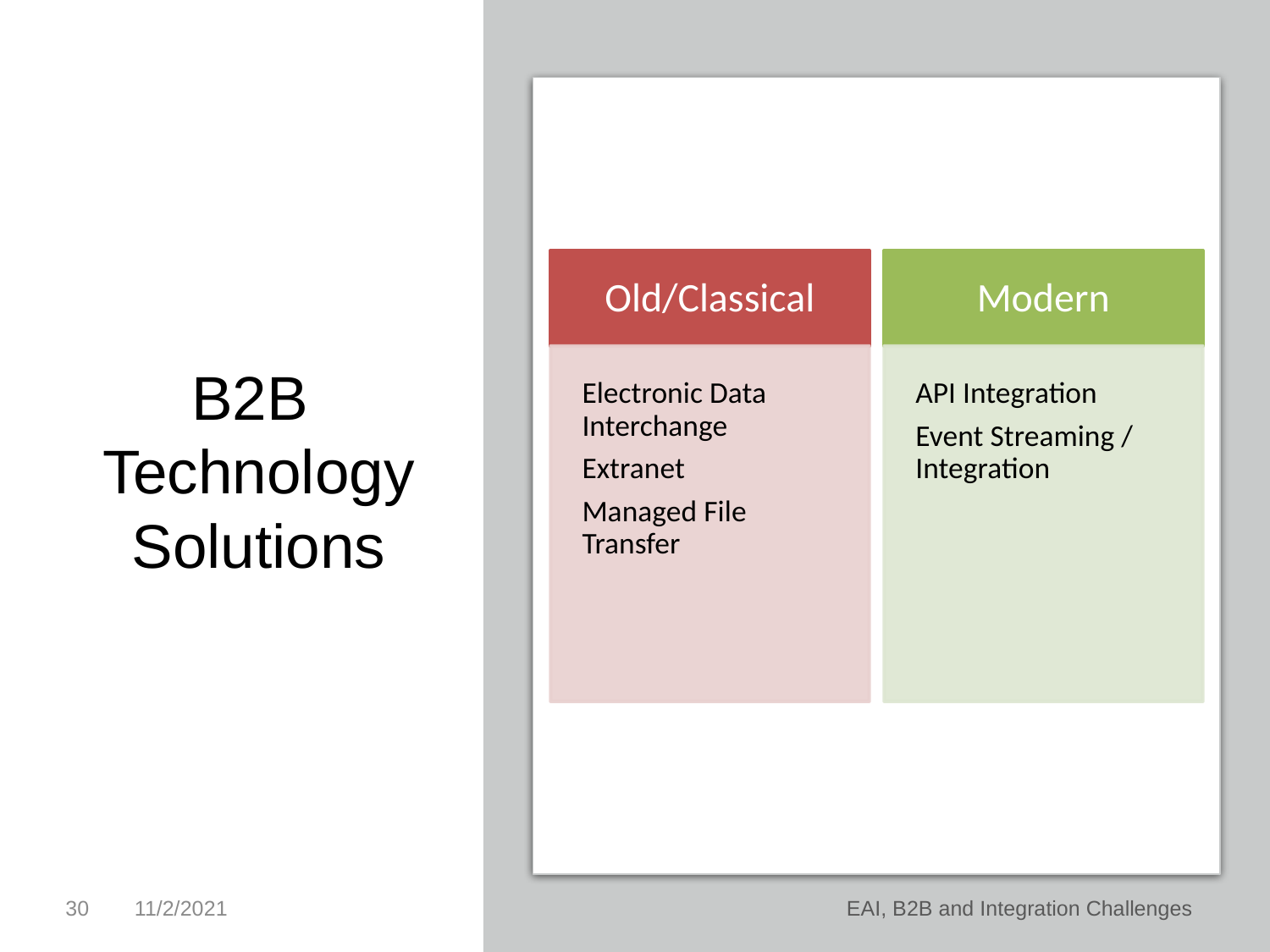

# B2B Technology Solutions
Old/Classical
Electronic Data Interchange
Extranet
Managed File Transfer
Modern
API Integration
Event Streaming / Integration
30
11/2/2021
EAI, B2B and Integration Challenges